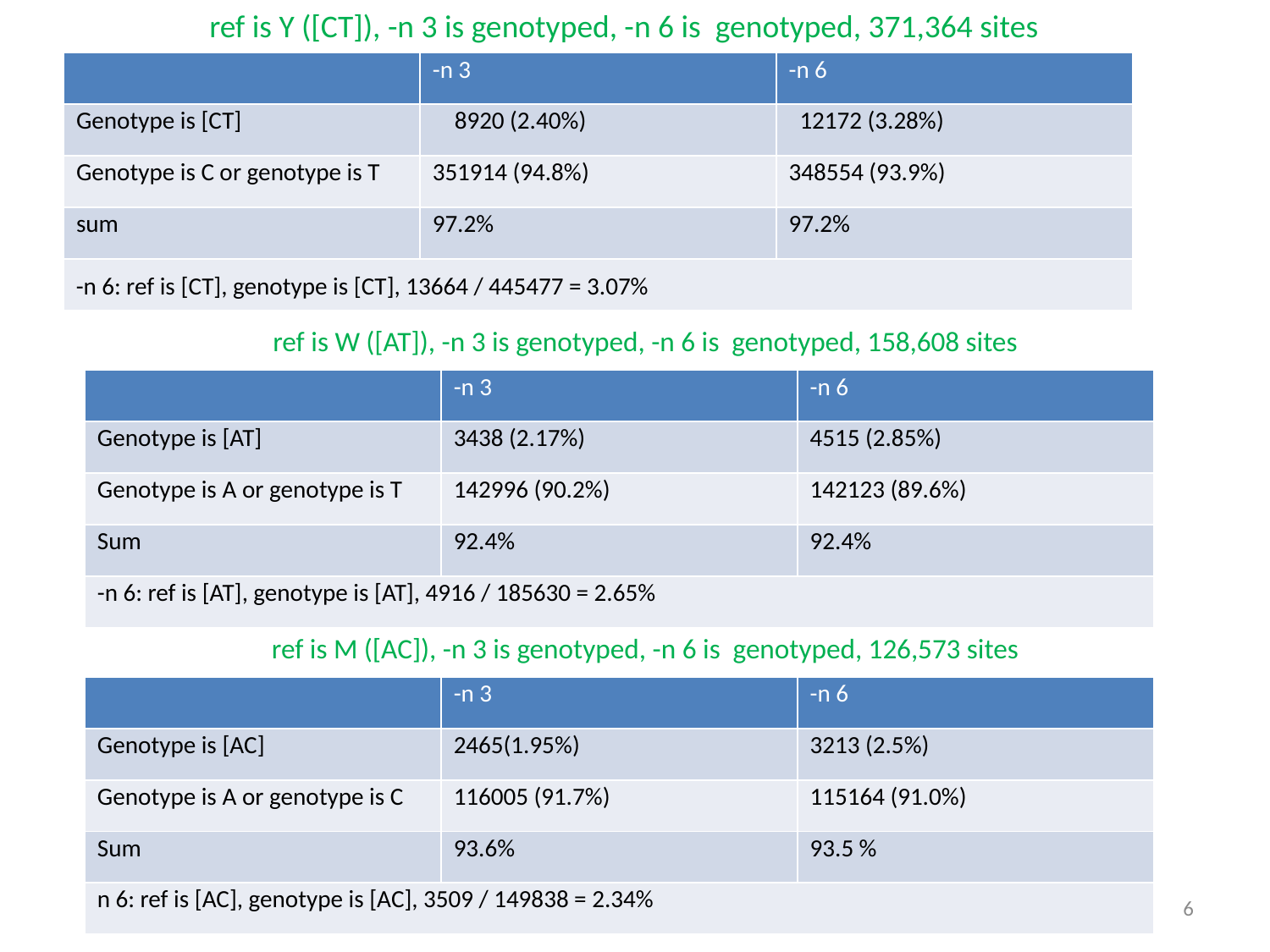

ref is Y ([CT]), -n 3 is genotyped, -n 6 is  genotyped, 371,364 sites
|  | -n 3 | -n 6 |
| --- | --- | --- |
| Genotype is [CT] | 8920 (2.40%) | 12172 (3.28%) |
| Genotype is C or genotype is T | 351914 (94.8%) | 348554 (93.9%) |
| sum | 97.2% | 97.2% |
|  |  |  |
-n 6: ref is [CT], genotype is [CT], 13664 / 445477 = 3.07%
ref is W ([AT]), -n 3 is genotyped, -n 6 is  genotyped, 158,608 sites
|  | -n 3 | -n 6 |
| --- | --- | --- |
| Genotype is [AT] | 3438 (2.17%) | 4515 (2.85%) |
| Genotype is A or genotype is T | 142996 (90.2%) | 142123 (89.6%) |
| Sum | 92.4% | 92.4% |
| -n 6: ref is [AT], genotype is [AT], 4916 / 185630 = 2.65% |  |  |

ref is M ([AC]), -n 3 is genotyped, -n 6 is  genotyped, 126,573 sites
|  | -n 3 | -n 6 |
| --- | --- | --- |
| Genotype is [AC] | 2465(1.95%) | 3213 (2.5%) |
| Genotype is A or genotype is C | 116005 (91.7%) | 115164 (91.0%) |
| Sum | 93.6% | 93.5 % |
| n 6: ref is [AC], genotype is [AC], 3509 / 149838 = 2.34% |  |  |
6